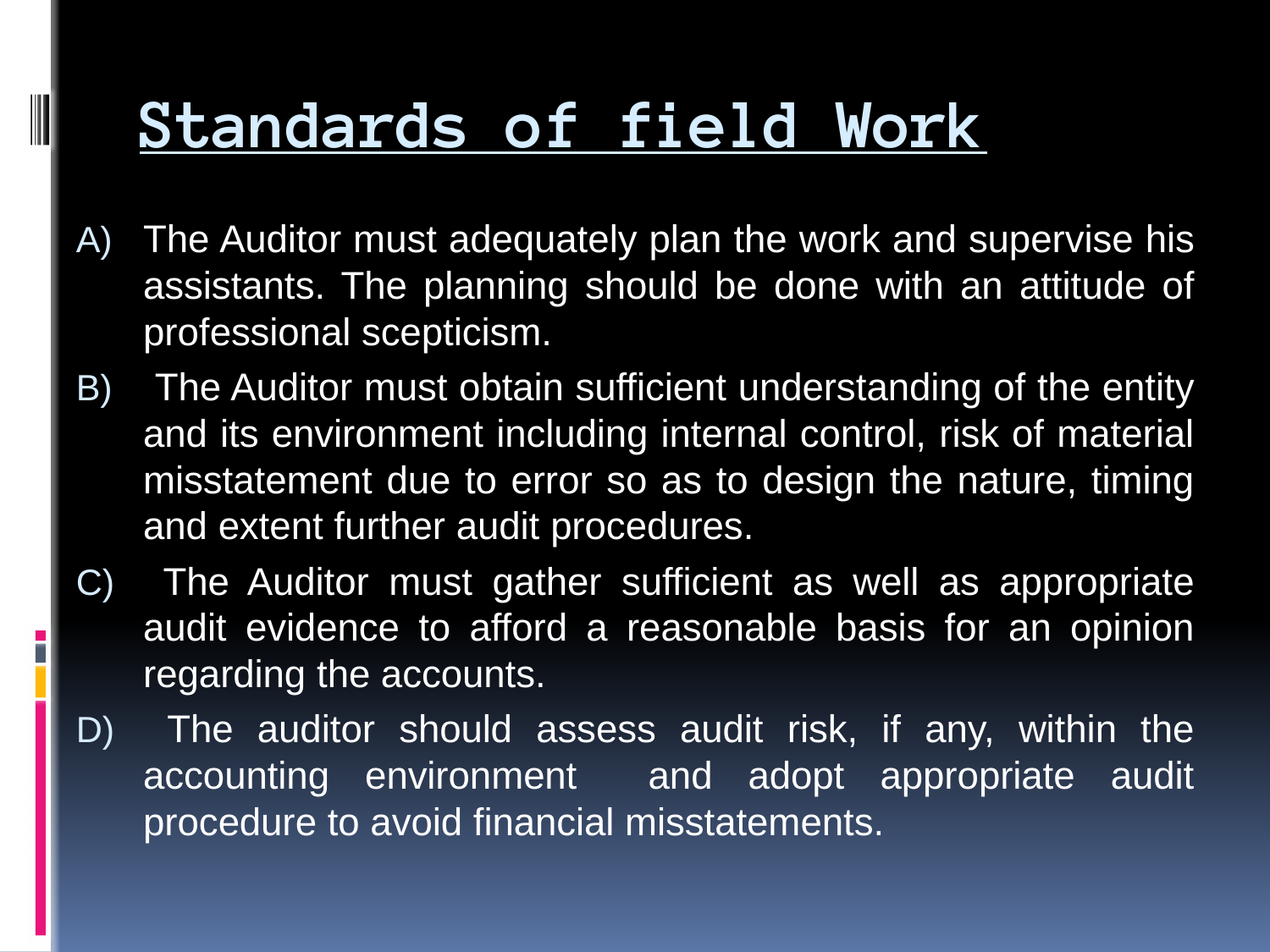

# Standards of field Work
The Auditor must adequately plan the work and supervise his assistants. The planning should be done with an attitude of professional scepticism.
 The Auditor must obtain sufficient understanding of the entity and its environment including internal control, risk of material misstatement due to error so as to design the nature, timing and extent further audit procedures.
 The Auditor must gather sufficient as well as appropriate audit evidence to afford a reasonable basis for an opinion regarding the accounts.
 The auditor should assess audit risk, if any, within the accounting environment  and adopt appropriate audit procedure to avoid financial misstatements.